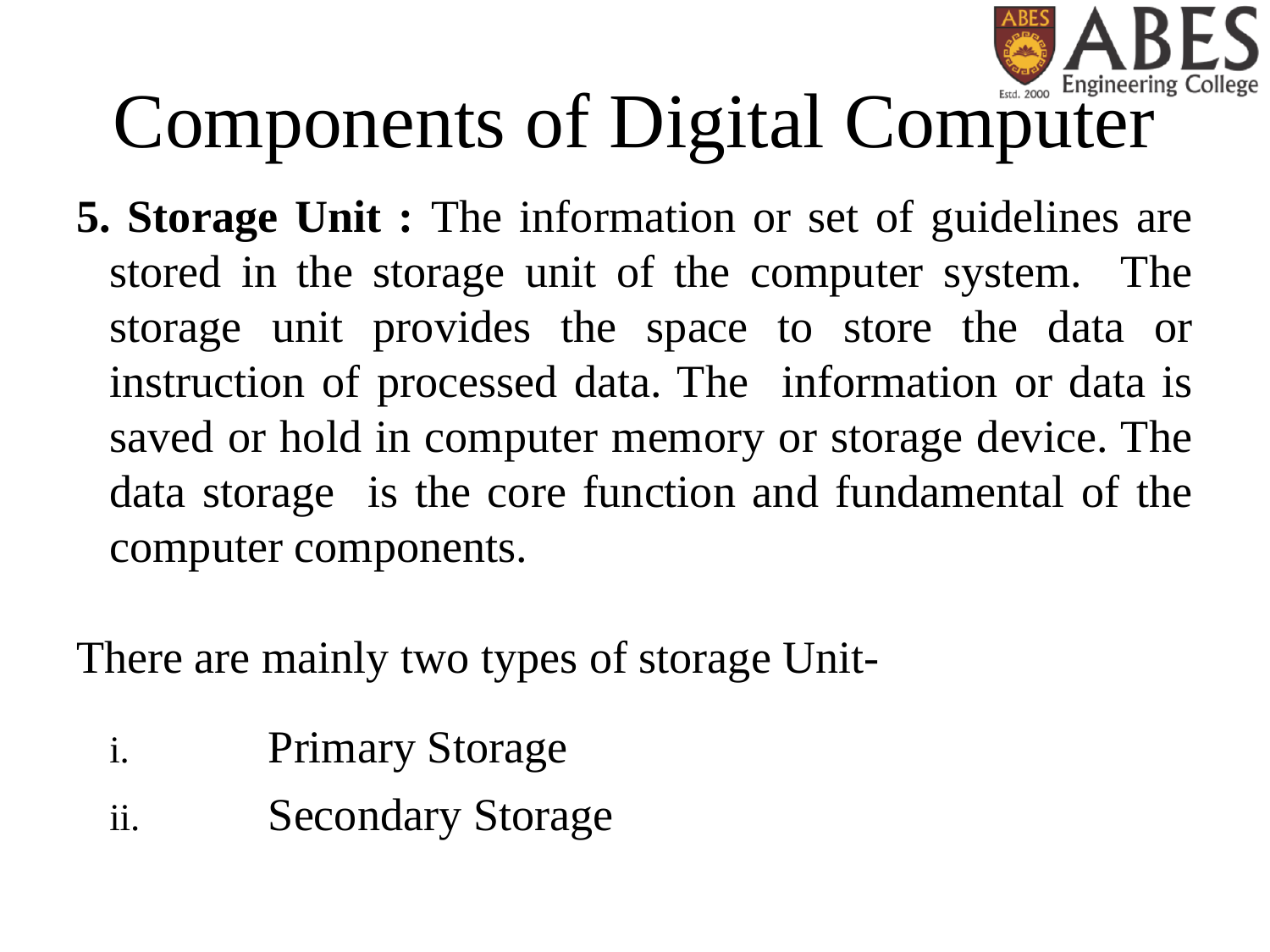

# Components of Digital Computer
5. Storage Unit : The information or set of guidelines are stored in the storage unit of the computer system.  The storage unit provides the space to store the data or instruction of processed data. The  information or data is saved or hold in computer memory or storage device. The data storage  is the core function and fundamental of the computer components.

There are mainly two types of storage Unit-

Primary Storage

Secondary Storage